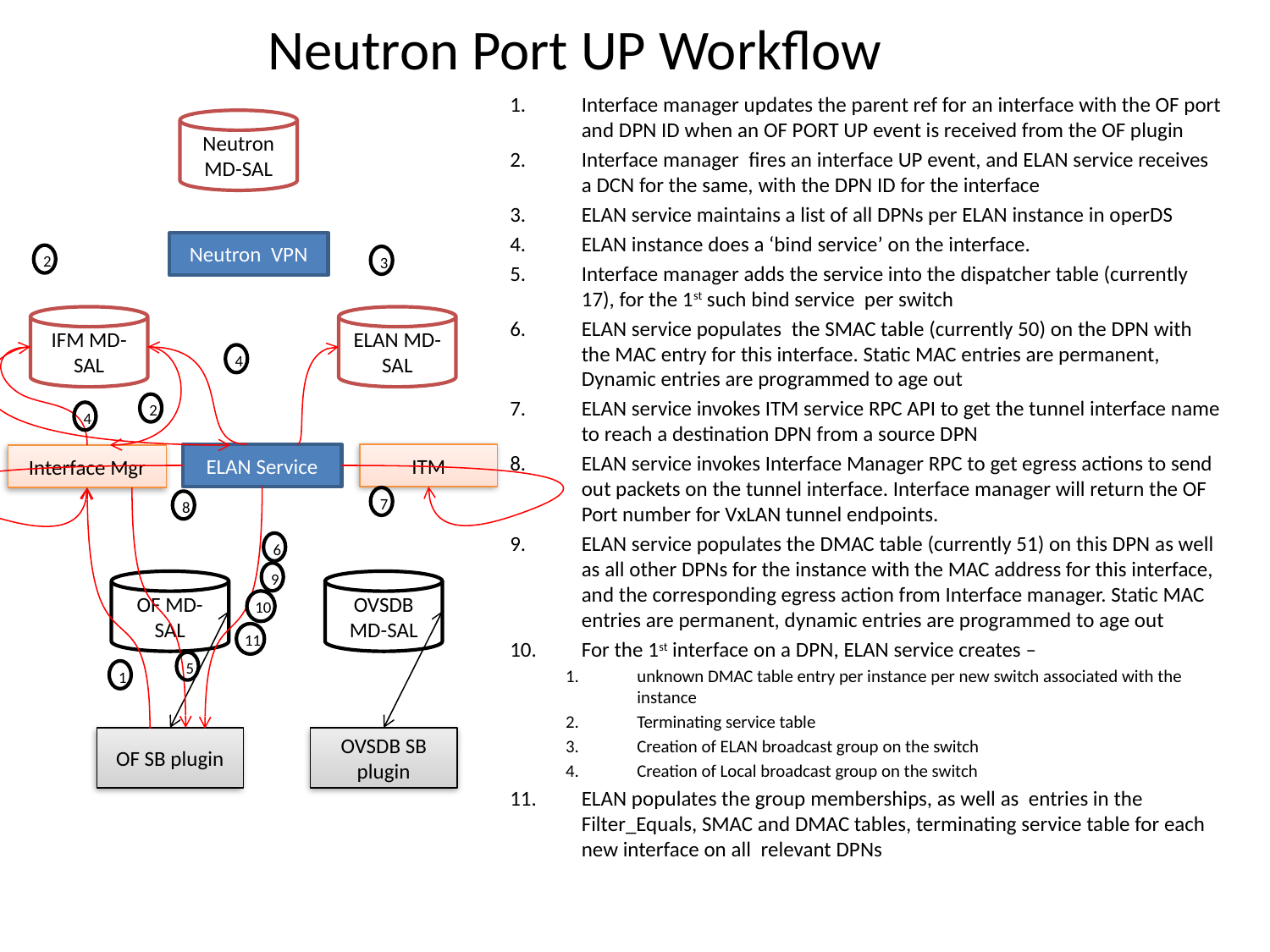

# Neutron Port UP Workflow
Interface manager updates the parent ref for an interface with the OF port and DPN ID when an OF PORT UP event is received from the OF plugin
Interface manager  fires an interface UP event, and ELAN service receives a DCN for the same, with the DPN ID for the interface
ELAN service maintains a list of all DPNs per ELAN instance in operDS
ELAN instance does a ‘bind service’ on the interface.
Interface manager adds the service into the dispatcher table (currently 17), for the 1st such bind service  per switch
ELAN service populates  the SMAC table (currently 50) on the DPN with the MAC entry for this interface. Static MAC entries are permanent,  Dynamic entries are programmed to age out
ELAN service invokes ITM service RPC API to get the tunnel interface name to reach a destination DPN from a source DPN
ELAN service invokes Interface Manager RPC to get egress actions to send out packets on the tunnel interface. Interface manager will return the OF Port number for VxLAN tunnel endpoints.
ELAN service populates the DMAC table (currently 51) on this DPN as well as all other DPNs for the instance with the MAC address for this interface, and the corresponding egress action from Interface manager. Static MAC entries are permanent, dynamic entries are programmed to age out
For the 1st interface on a DPN, ELAN service creates –
unknown DMAC table entry per instance per new switch associated with the instance
Terminating service table
Creation of ELAN broadcast group on the switch
Creation of Local broadcast group on the switch
ELAN populates the group memberships, as well as  entries in the Filter_Equals, SMAC and DMAC tables, terminating service table for each new interface on all  relevant DPNs

Neutron MD-SAL
Neutron  VPN
2

3

IFM MD-SAL
ELAN MD-SAL
4

2

4

ELAN Service
ITM
Interface Mgr
7

8

6

9

OF MD-SAL
OVSDB MD-SAL
10

11

5

1

OF SB plugin
OVSDB SB plugin